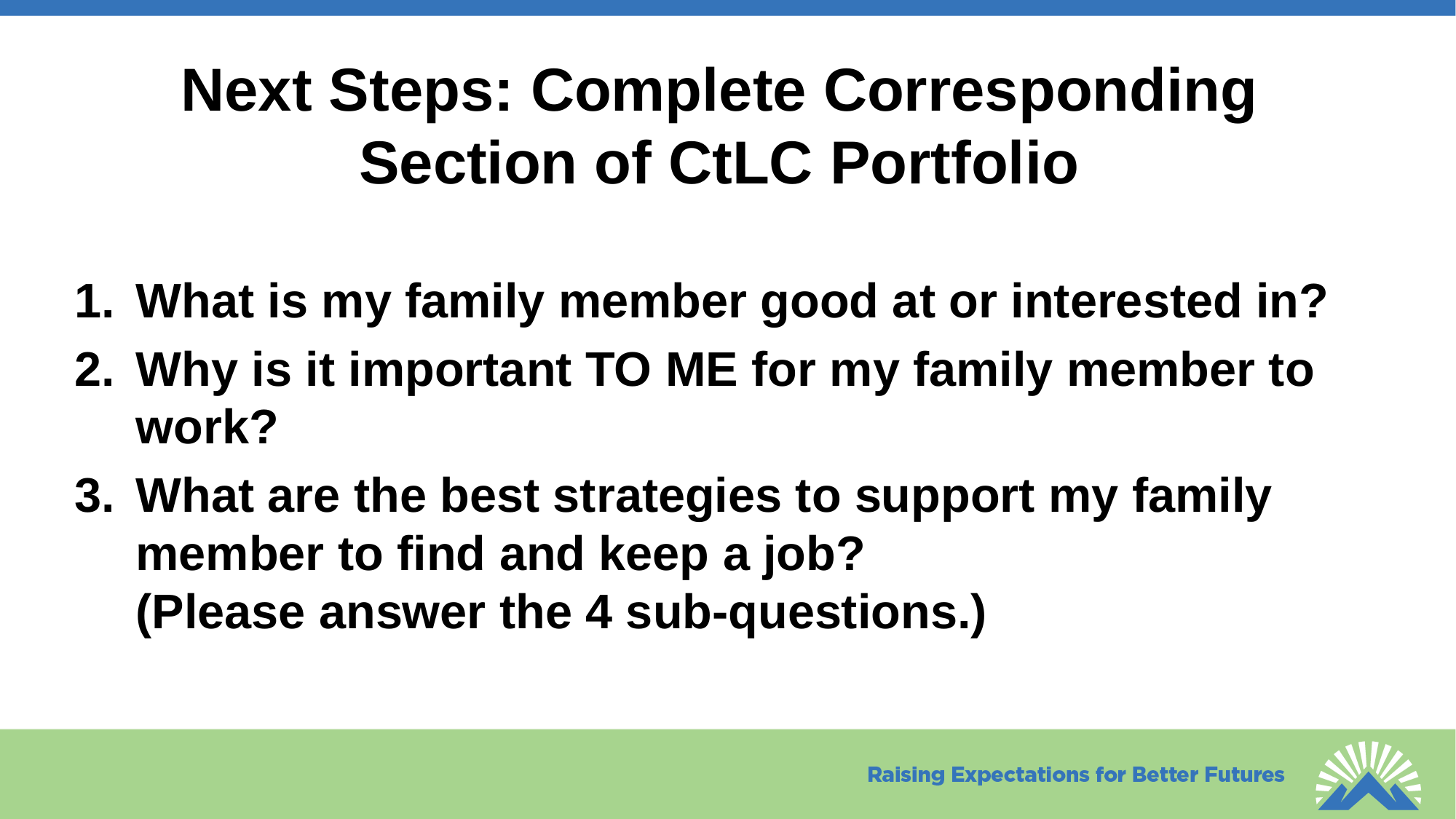

# Next Steps: Complete Corresponding Section of CtLC Portfolio
What is my family member good at or interested in?
Why is it important TO ME for my family member to work?
What are the best strategies to support my family member to find and keep a job?
(Please answer the 4 sub-questions.)